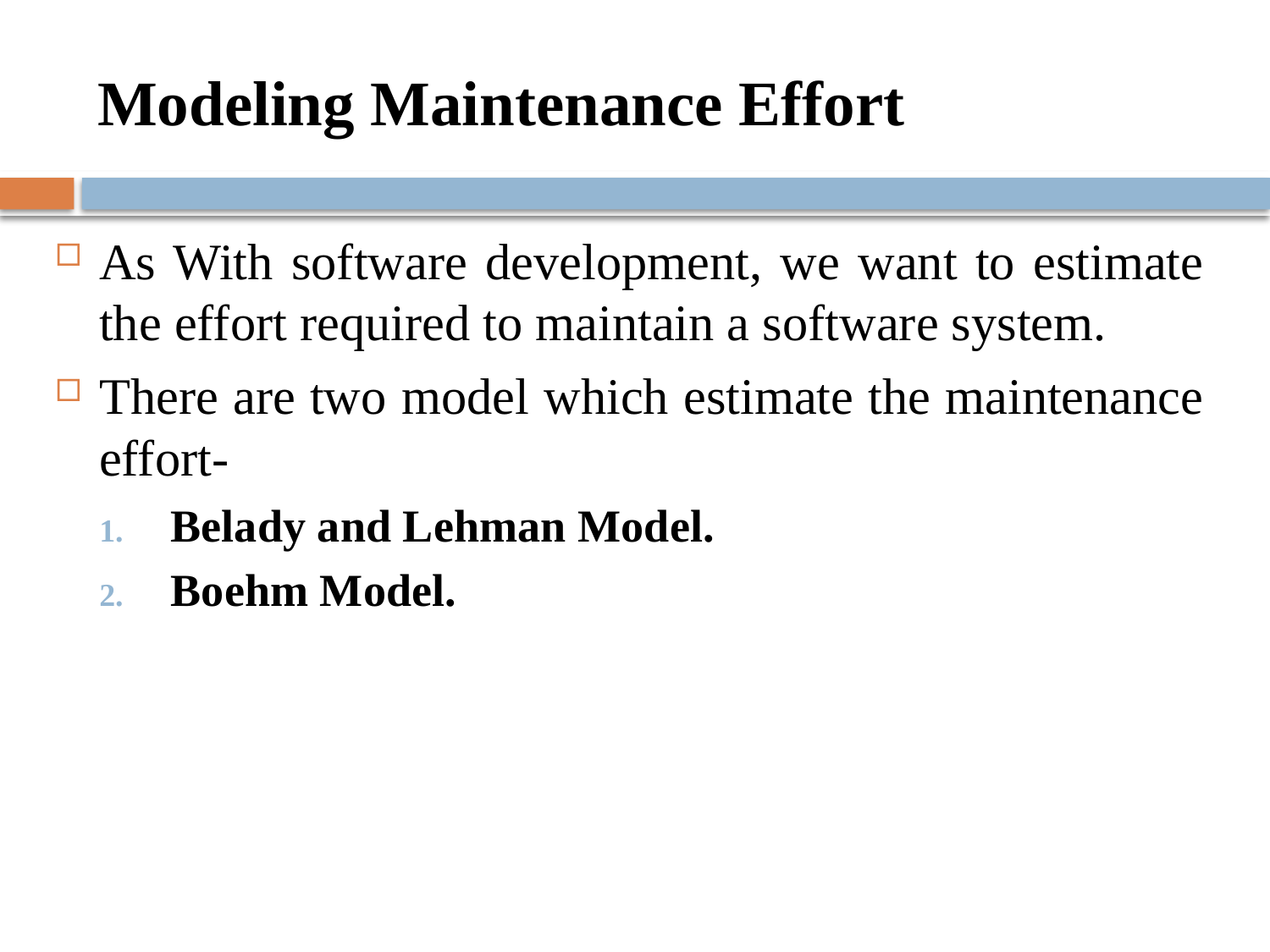

# Modeling Maintenance Effort
As With software development, we want to estimate the effort required to maintain a software system.
There are two model which estimate the maintenance effort-
Belady and Lehman Model.
Boehm Model.